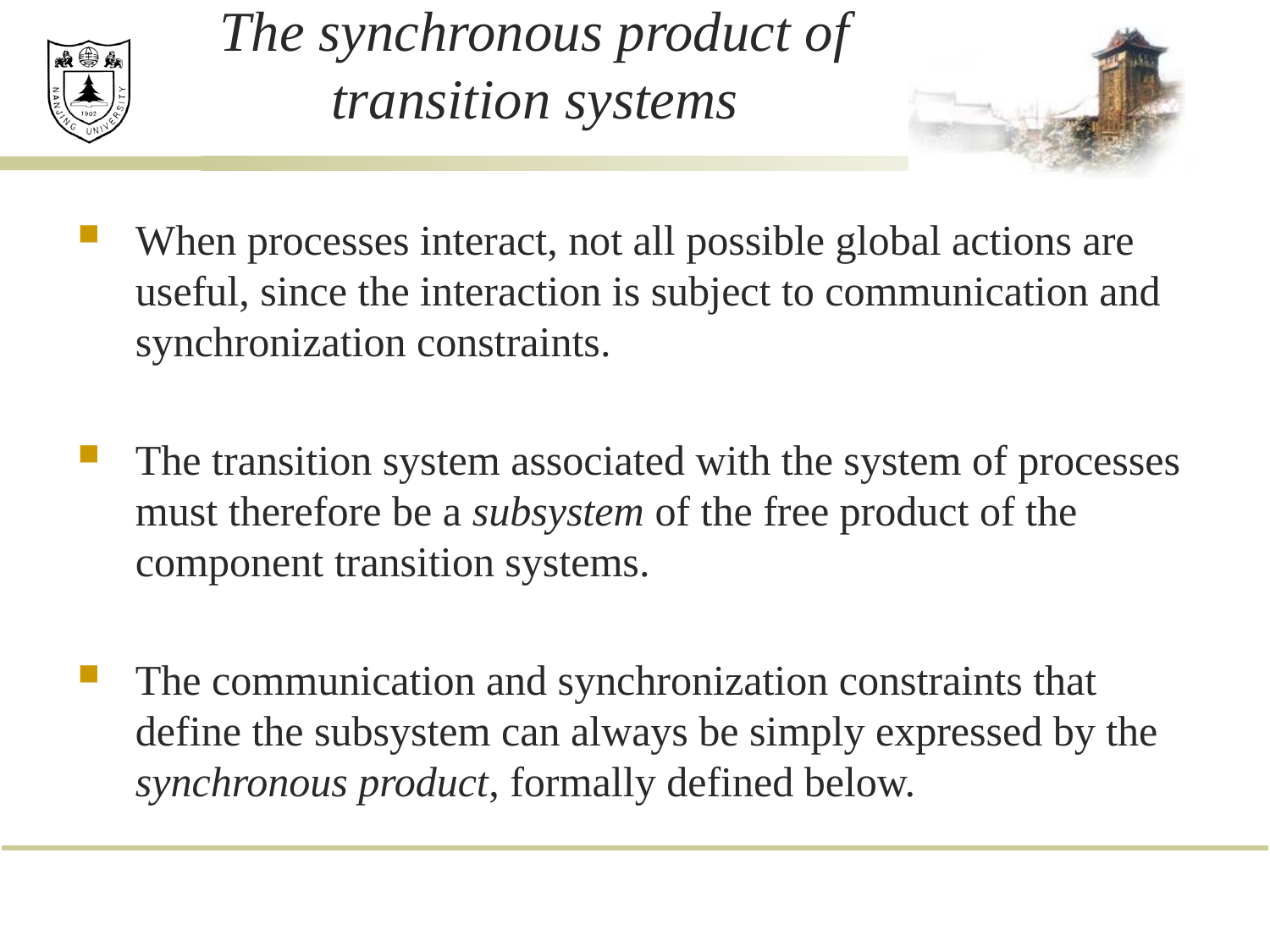

# The synchronous product of transition systems
When processes interact, not all possible global actions are useful, since the interaction is subject to communication and synchronization constraints.

The transition system associated with the system of processes must therefore be a subsystem of the free product of the component transition systems.

The communication and synchronization constraints that define the subsystem can always be simply expressed by the synchronous product, formally defined below.